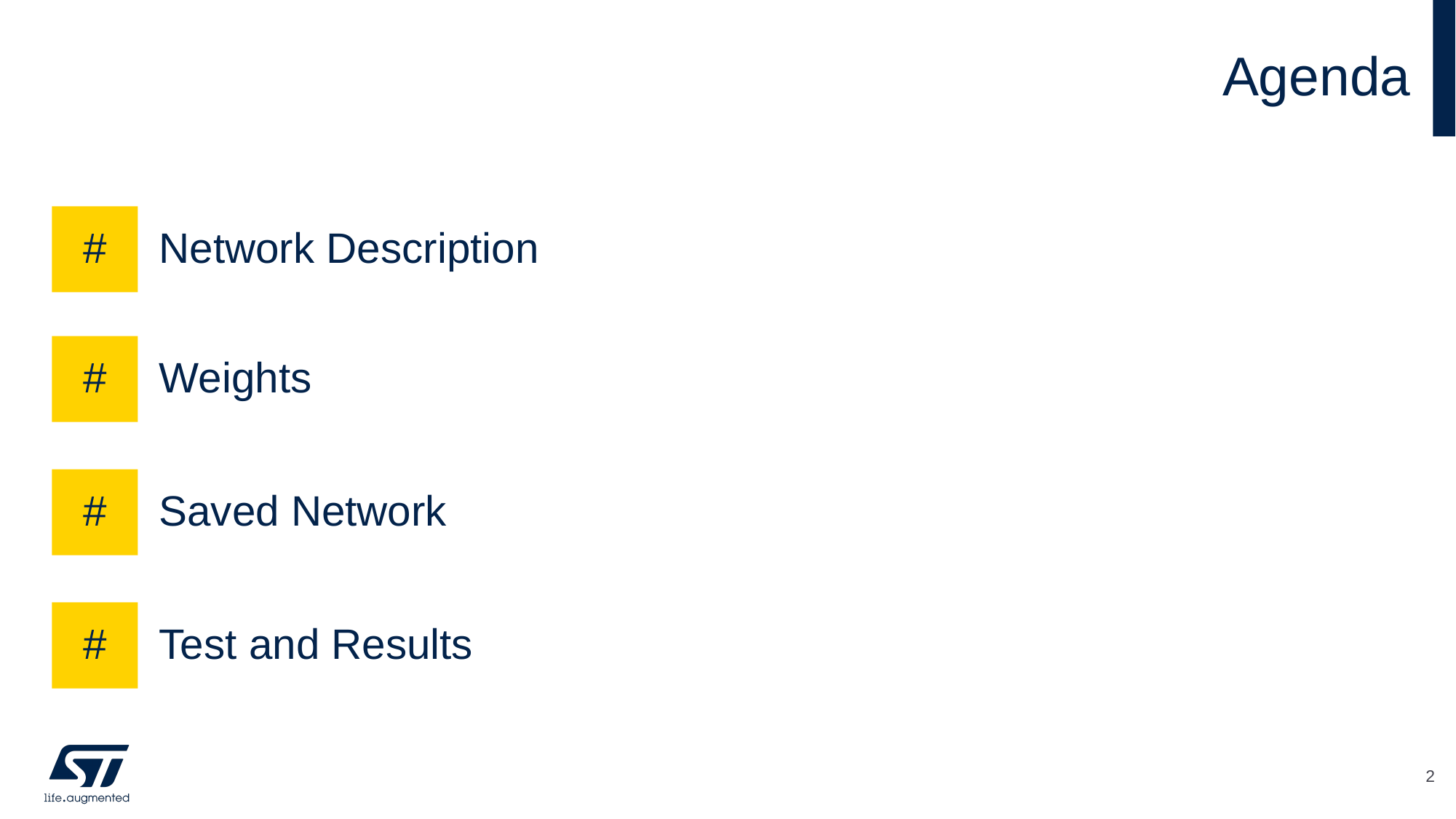

# Agenda
#
Network Description
#
Weights
#
Saved Network
#
Test and Results
2